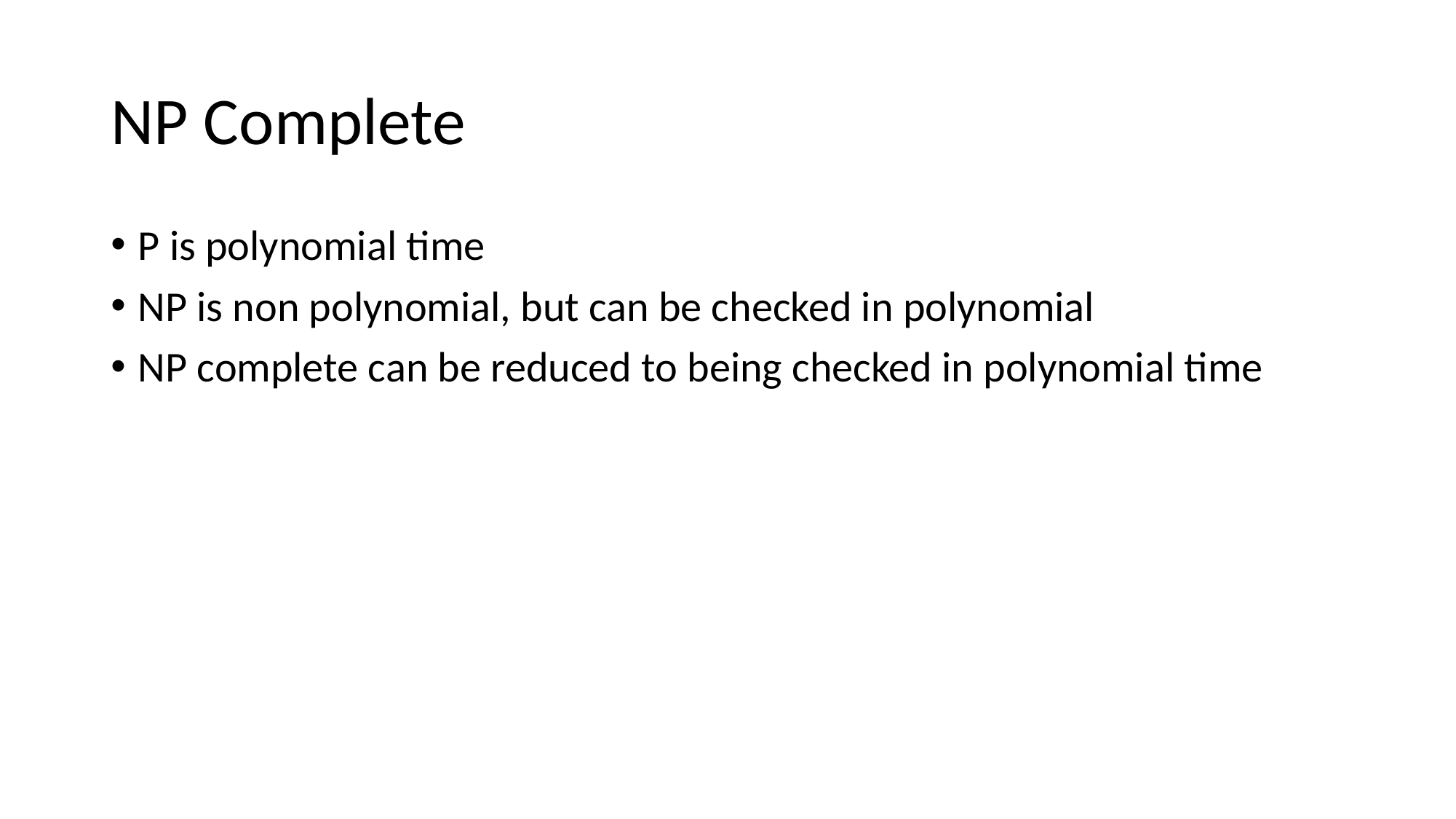

# NP Complete
P is polynomial time
NP is non polynomial, but can be checked in polynomial
NP complete can be reduced to being checked in polynomial time